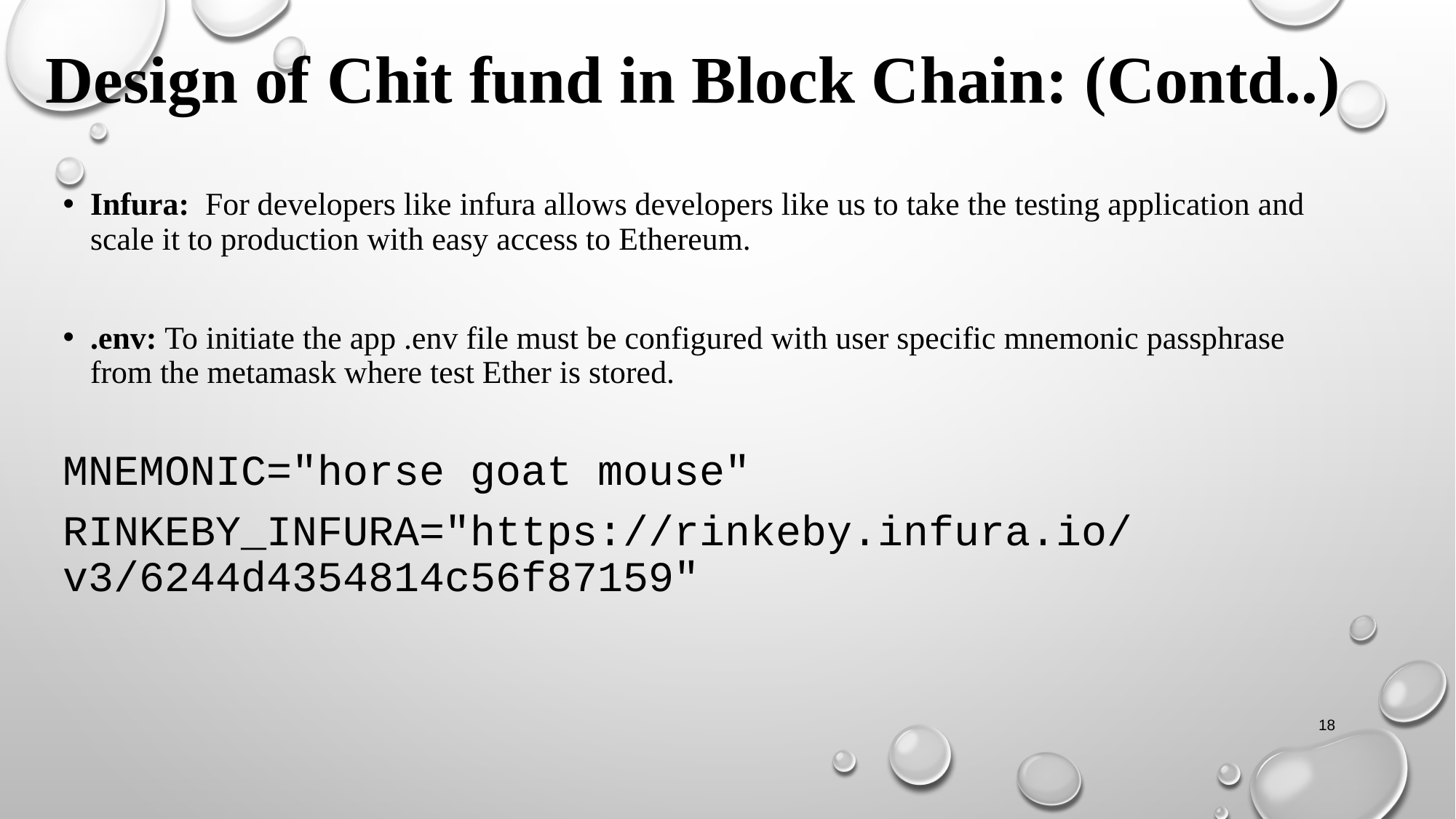

Design of Chit fund in Block Chain: (Contd..)
Infura:  For developers like infura allows developers like us to take the testing application and scale it to production with easy access to Ethereum.

.env: To initiate the app .env file must be configured with user specific mnemonic passphrase from the metamask where test Ether is stored.

MNEMONIC="horse goat mouse"
RINKEBY_INFURA="https://rinkeby.infura.io/v3/6244d4354814c56f87159"

18